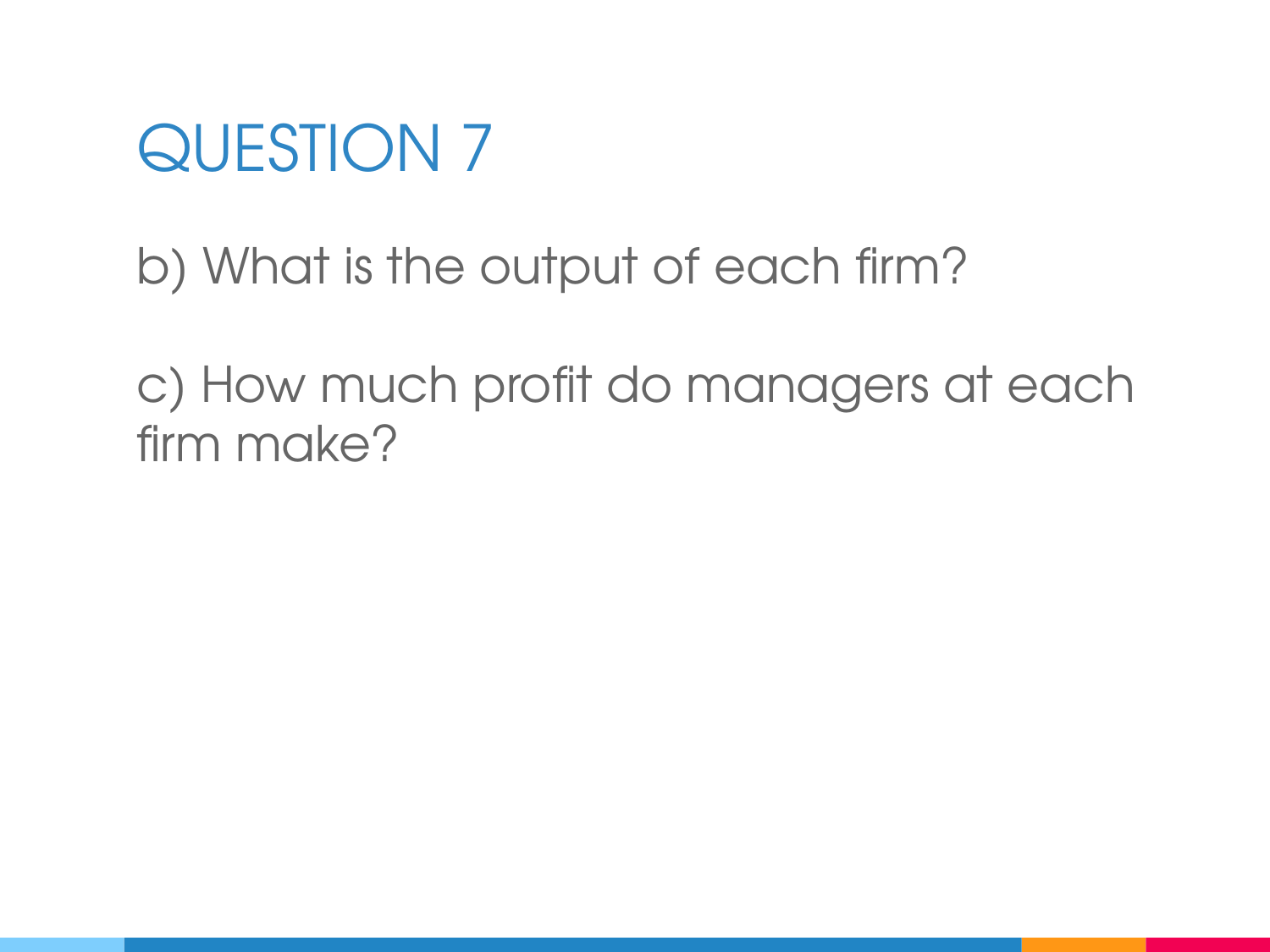

# QUESTION 7
b) What is the output of each firm?

c) How much profit do managers at each firm make?